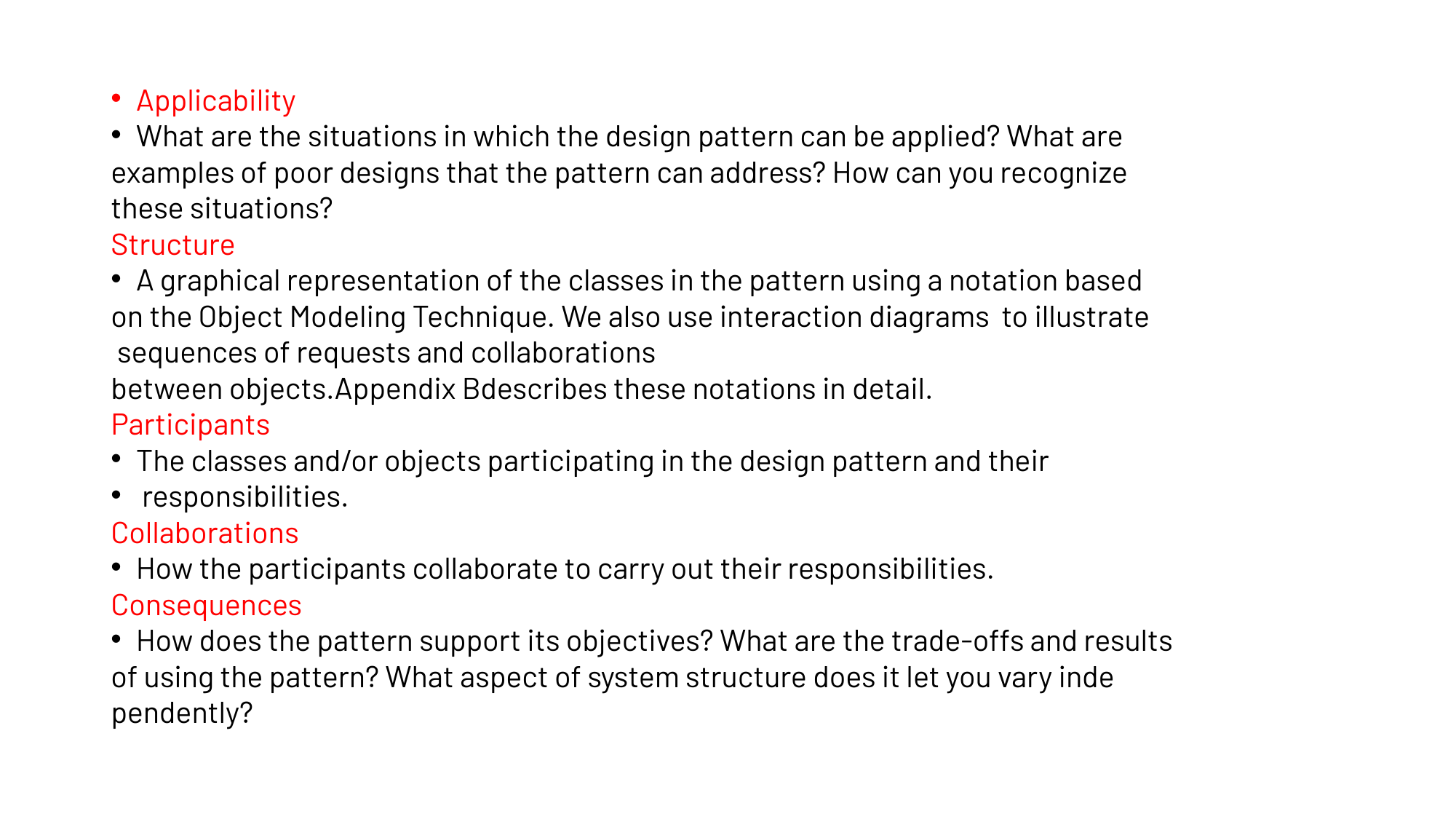

Applicability
What are the situations in which the design pattern can be applied? What are
examples of poor designs that the pattern can address? How can you recognize
these situations?
Structure
A graphical representation of the classes in the pattern using a notation based
on the Object Modeling Technique. We also use interaction diagrams  to illustrate
 sequences of requests and collaborations
between objects.Appendix Bdescribes these notations in detail.
Participants
The classes and/or objects participating in the design pattern and their
 responsibilities.
Collaborations
How the participants collaborate to carry out their responsibilities.
Consequences
How does the pattern support its objectives? What are the trade-offs and results
of using the pattern? What aspect of system structure does it let you vary inde
pendently?